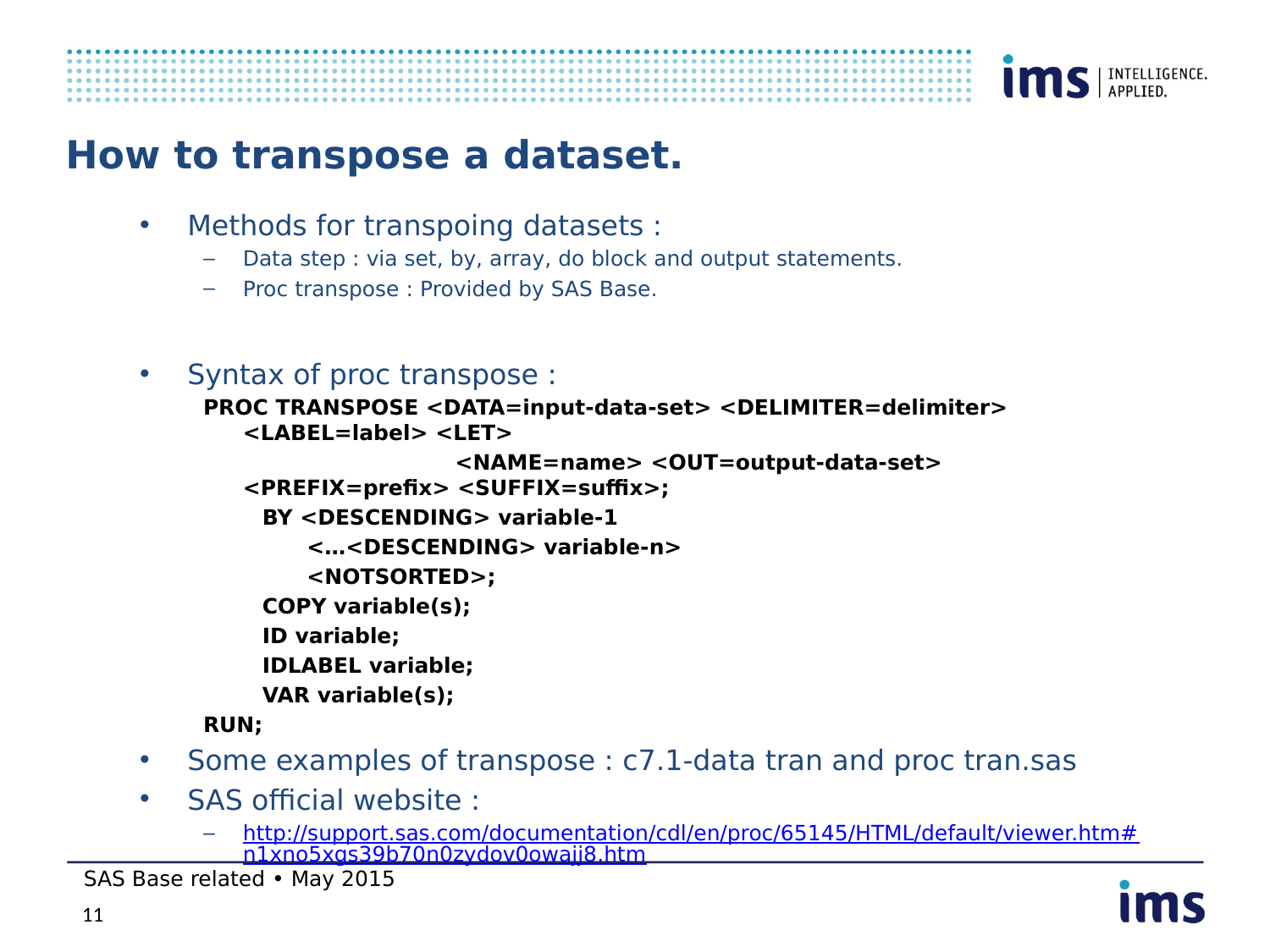

# How to transpose a dataset.
Methods for transpoing datasets :
Data step : via set, by, array, do block and output statements.
Proc transpose : Provided by SAS Base.

Syntax of proc transpose :
PROC TRANSPOSE <DATA=input-data-set> <DELIMITER=delimiter> <LABEL=label> <LET>
                                  <NAME=name> <OUT=output-data-set> <PREFIX=prefix> <SUFFIX=suffix>;
        BY <DESCENDING> variable-1
              <…<DESCENDING> variable-n>
              <NOTSORTED>;
        COPY variable(s);
        ID variable;
        IDLABEL variable;
        VAR variable(s);
RUN;
Some examples of transpose : c7.1-data tran and proc tran.sas
SAS official website :
http://support.sas.com/documentation/cdl/en/proc/65145/HTML/default/viewer.htm#n1xno5xgs39b70n0zydov0owajj8.htm
SAS Base related • May 2015
11